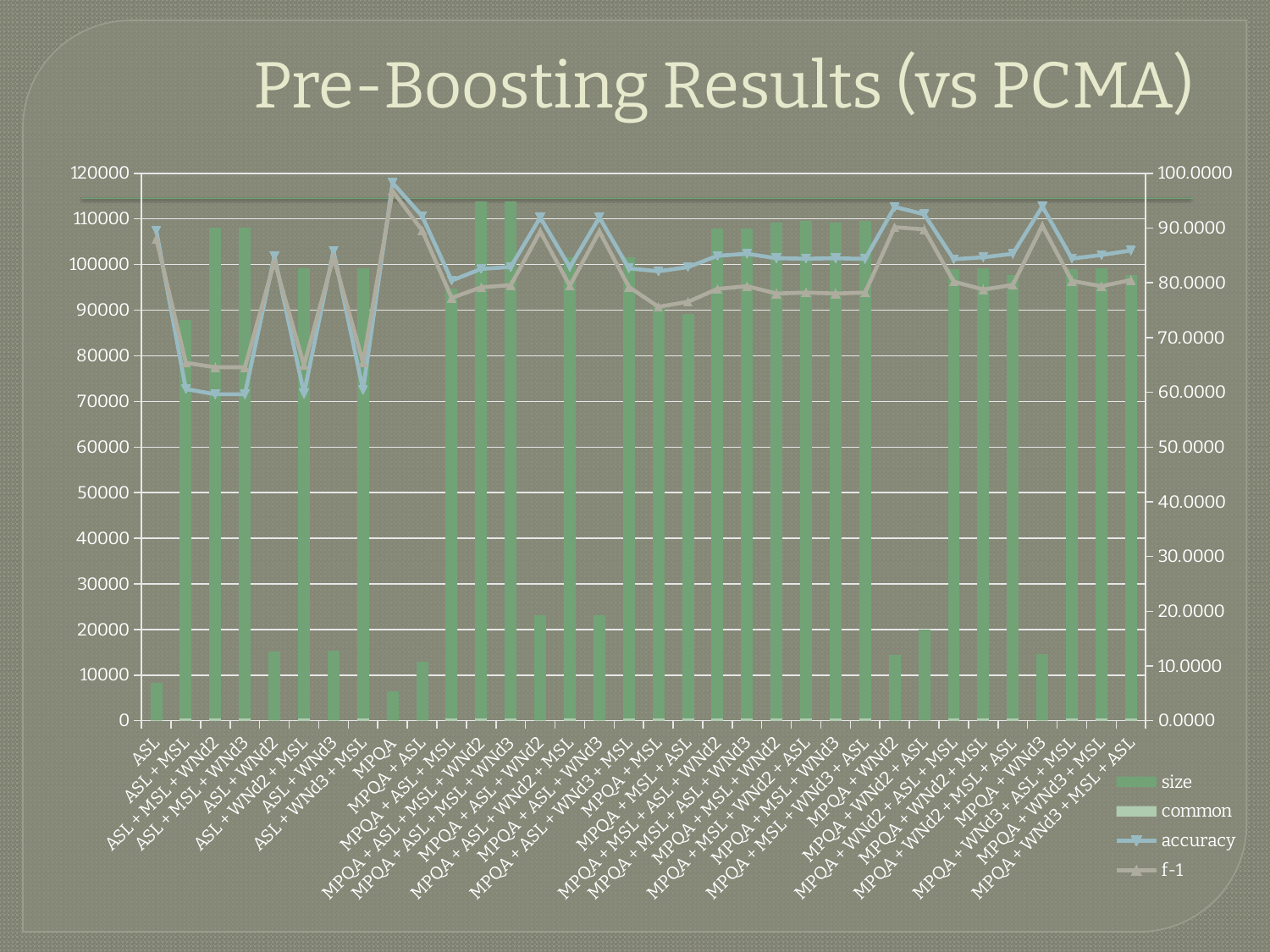

# Pre-Boosting Results (vs PCMA)

### Chart

| Category | common | size | accuracy | f-1 |
|---|---|---|---|---|
| ASL | 86.0 | 8189.0 | 89.5348837209302 | 88.0 |
| ASL + MSL | 411.0 | 87528.0 | 60.58394160583935 | 65.38461538461551 |
| ASL + MSL + WNd2 | 446.0 | 107598.0 | 59.641255605381204 | 64.56692913385828 |
| ASL + MSL + WNd3 | 446.0 | 107581.0 | 59.641255605381204 | 64.56692913385828 |
| ASL + WNd2 | 119.0 | 15118.0 | 84.87394957983186 | 83.92857142857139 |
| ASL + WNd2 + MSL | 440.0 | 98792.0 | 59.7727272727273 | 64.95049504950498 |
| ASL + WNd3 | 120.0 | 15151.0 | 85.83333333333326 | 84.68468468468468 |
| ASL + WNd3 + MSL | 440.0 | 98712.0 | 60.45454545454534 | 65.47619047619048 |
| MPQA | 58.0 | 6436.0 | 98.27586206896551 | 96.77419354838722 |
| MPQA + ASL | 128.0 | 12720.0 | 92.1875 | 89.58333333333326 |
| MPQA + ASL + MSL | 439.0 | 94337.0 | 80.41002277904343 | 77.2486772486772 |
| MPQA + ASL + MSL + WNd2 | 464.0 | 113366.0 | 82.5431034482761 | 79.17737789203065 |
| MPQA + ASL + MSL + WNd3 | 462.0 | 113370.0 | 82.90043290043289 | 79.58656330749348 |
| MPQA + ASL + WNd2 | 186.0 | 22892.0 | 91.9354838709677 | 89.36170212765938 |
| MPQA + ASL + WNd2 + MSL | 449.0 | 101113.0 | 82.85077951002211 | 79.4666666666667 |
| MPQA + ASL + WNd3 | 186.0 | 22910.0 | 91.9354838709677 | 89.36170212765938 |
| MPQA + ASL + WNd3 + MSL | 449.0 | 101115.0 | 82.62806236080164 | 79.25531914893618 |
| MPQA + MSL | 436.0 | 90391.0 | 82.1100917431193 | 75.62499999999999 |
| MPQA + MSL + ASL | 426.0 | 88765.0 | 82.86384976525822 | 76.52733118971058 |
| MPQA + MSL + ASL + WNd2 | 458.0 | 107490.0 | 84.93449781659373 | 78.8990825688073 |
| MPQA + MSL + ASL + WNd3 | 456.0 | 107491.0 | 85.30701754385966 | 79.38461538461551 |
| MPQA + MSL + WNd2 | 464.0 | 108711.0 | 84.48275862068954 | 78.04878048780485 |
| MPQA + MSL + WNd2 + ASL | 468.0 | 109159.0 | 84.4017094017094 | 78.20895522388061 |
| MPQA + MSL + WNd3 | 464.0 | 108694.0 | 84.48275862068954 | 78.04878048780485 |
| MPQA + MSL + WNd3 + ASL | 467.0 | 109146.0 | 84.36830835117769 | 78.20895522388061 |
| MPQA + WNd2 | 114.0 | 14379.0 | 93.8596491228069 | 90.14084507042246 |
| MPQA + WNd2 + ASL | 174.0 | 19813.0 | 92.52873563218365 | 89.76377952755892 |
| MPQA + WNd2 + ASL + MSL | 446.0 | 98489.0 | 84.30493273542581 | 80.22598870056476 |
| MPQA + WNd2 + MSL | 450.0 | 98805.0 | 84.6666666666667 | 78.76923076923092 |
| MPQA + WNd2 + MSL + ASL | 442.0 | 97185.0 | 85.29411764705883 | 79.6238244514107 |
| MPQA + WNd3 | 116.0 | 14452.0 | 93.96551724137943 | 90.41095890410959 |
| MPQA + WNd3 + ASL + MSL | 443.0 | 98505.0 | 84.42437923250556 | 80.3418803418803 |
| MPQA + WNd3 + MSL | 449.0 | 98828.0 | 85.07795100222721 | 79.38461538461551 |
| MPQA + WNd3 + MSL + ASL | 440.0 | 97201.0 | 85.9090909090909 | 80.5031446540881 |